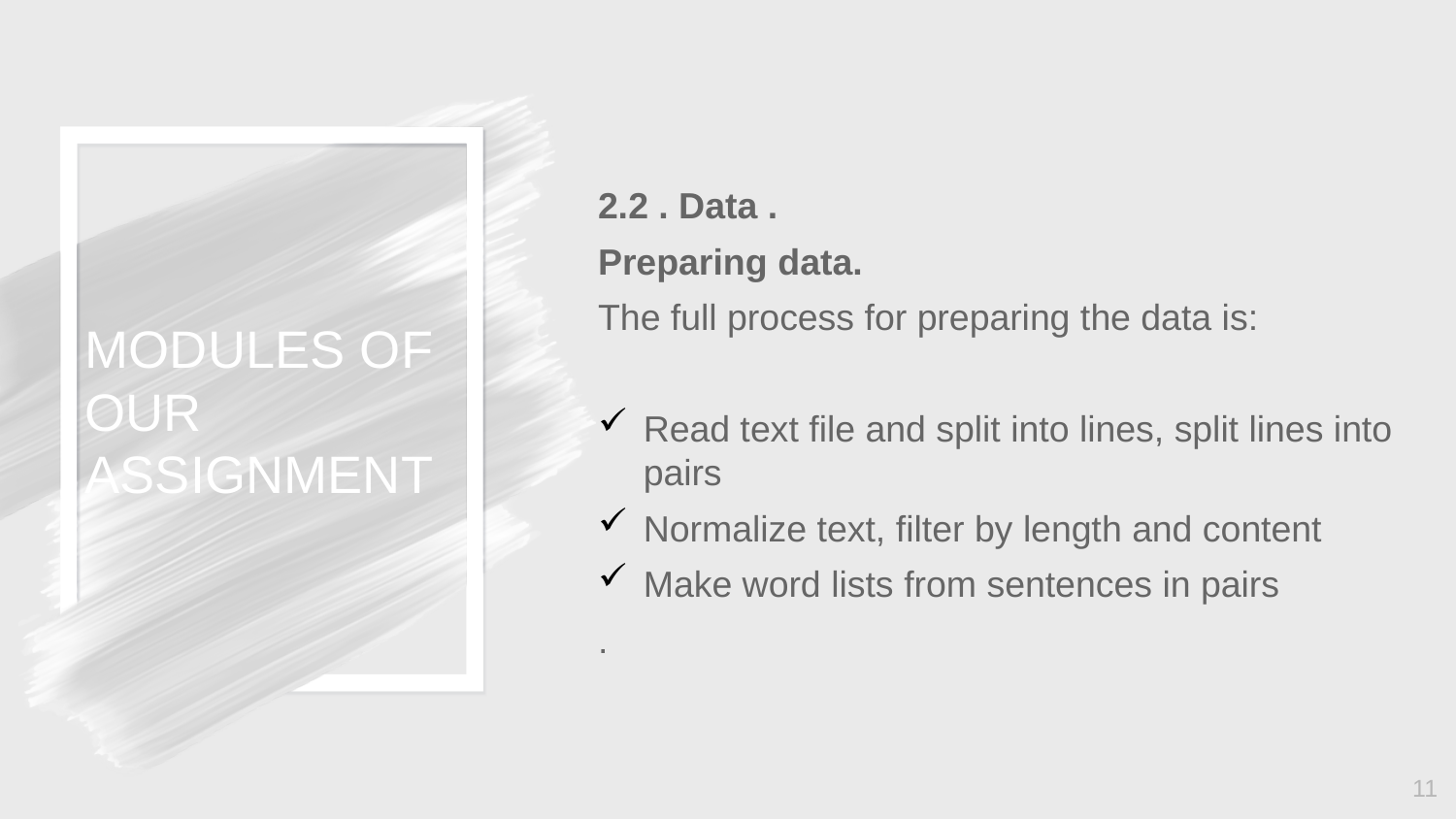

MODULES OF OUR ASSIGNMENT
2.2 . Data .
Preparing data.
The full process for preparing the data is:

Read text file and split into lines, split lines into pairs
Normalize text, filter by length and content
Make word lists from sentences in pairs
.
11